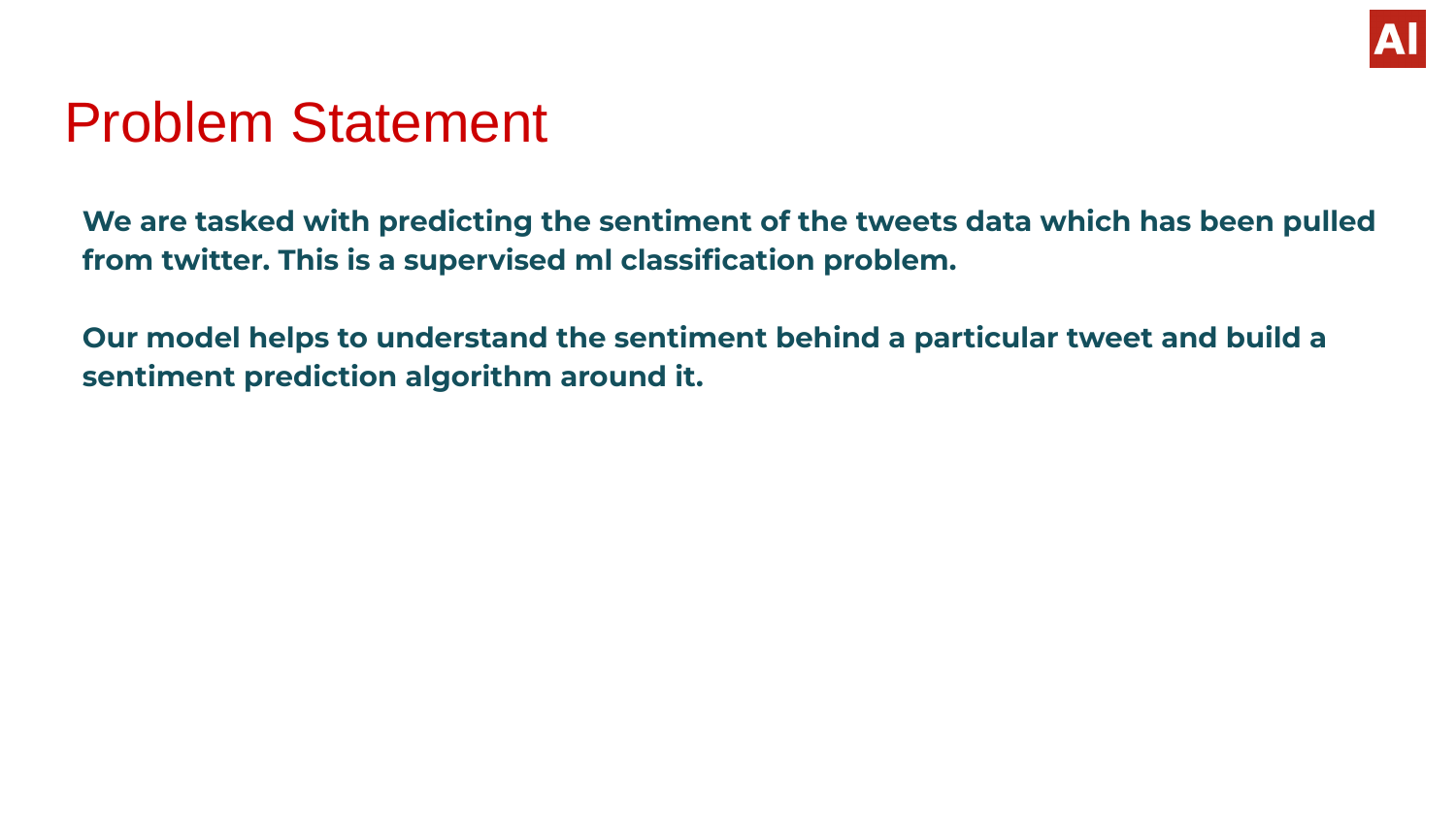

# Problem Statement
We are tasked with predicting the sentiment of the tweets data which has been pulled from twitter. This is a supervised ml classification problem.

Our model helps to understand the sentiment behind a particular tweet and build a sentiment prediction algorithm around it.